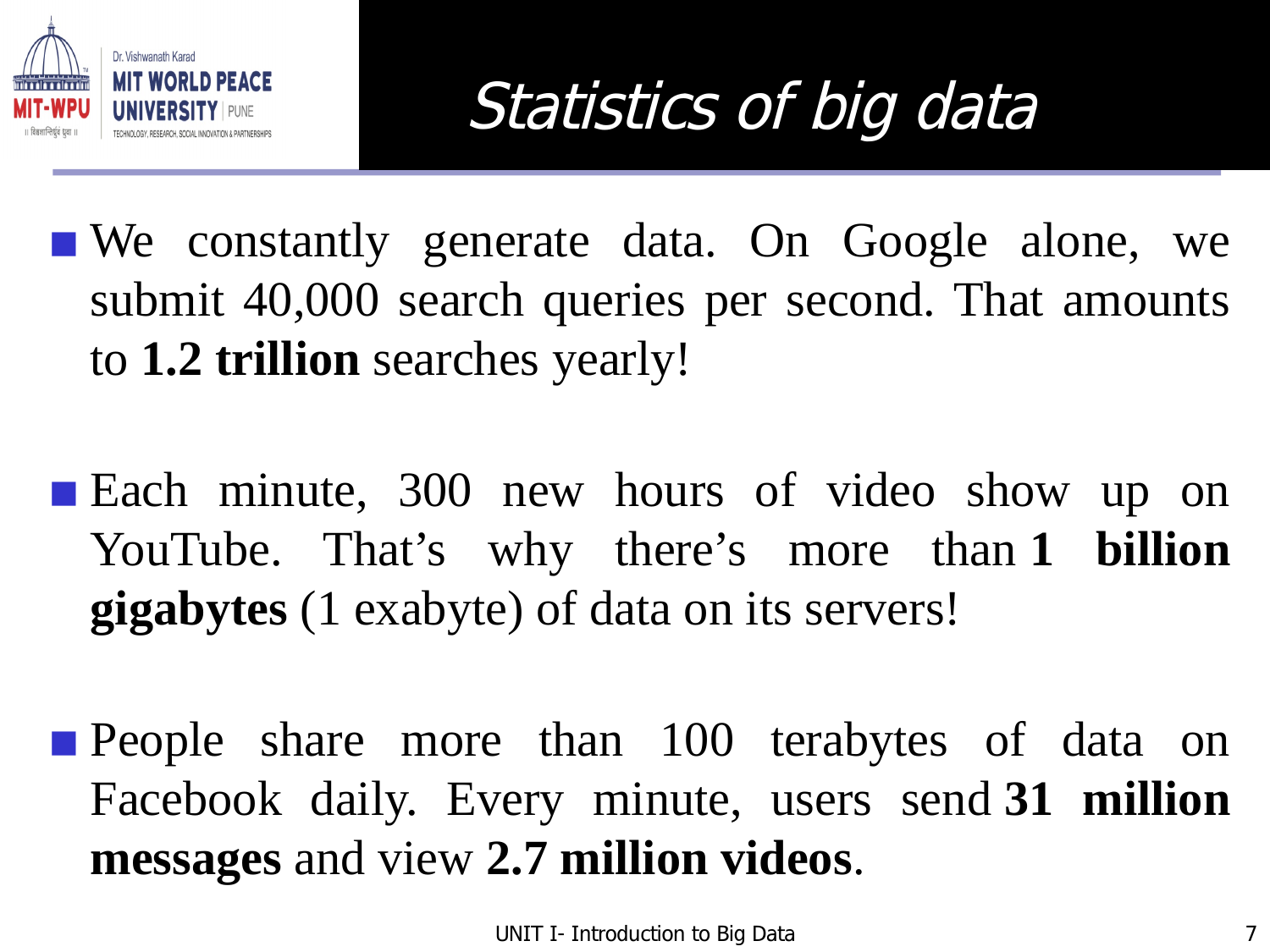

# Statistics of big data
We constantly generate data. On Google alone, we submit 40,000 search queries per second. That amounts to 1.2 trillion searches yearly!

Each minute, 300 new hours of video show up on YouTube. That’s why there’s more than 1 billion gigabytes (1 exabyte) of data on its servers!

People share more than 100 terabytes of data on Facebook daily. Every minute, users send 31 million messages and view 2.7 million videos.

UNIT I- Introduction to Big Data
7